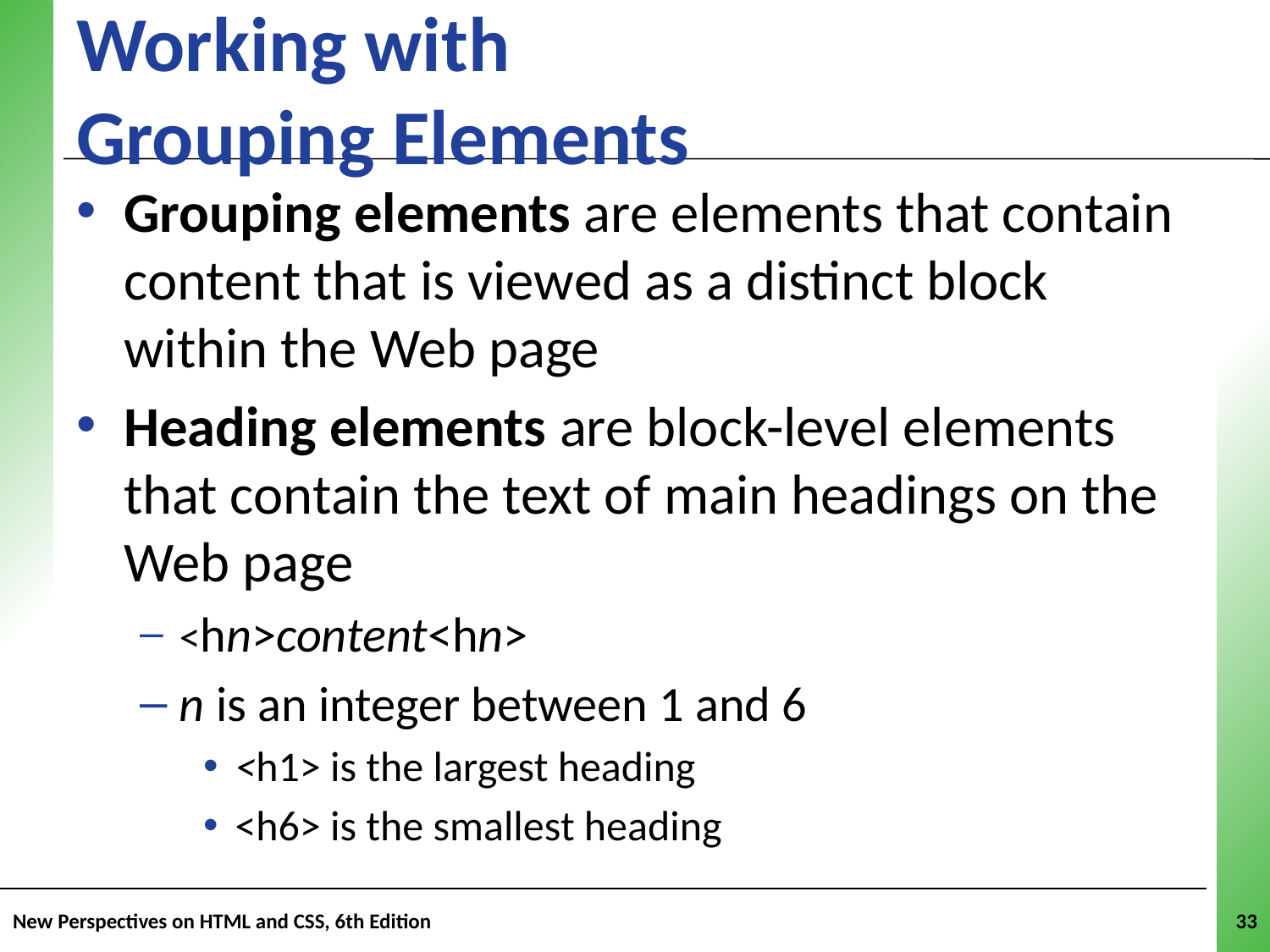

# Working with Grouping Elements
Grouping elements are elements that contain content that is viewed as a distinct block within the Web page
Heading elements are block-level elements that contain the text of main headings on the Web page
<hn>content<hn>
n is an integer between 1 and 6
<h1> is the largest heading
<h6> is the smallest heading
New Perspectives on HTML and CSS, 6th Edition
33